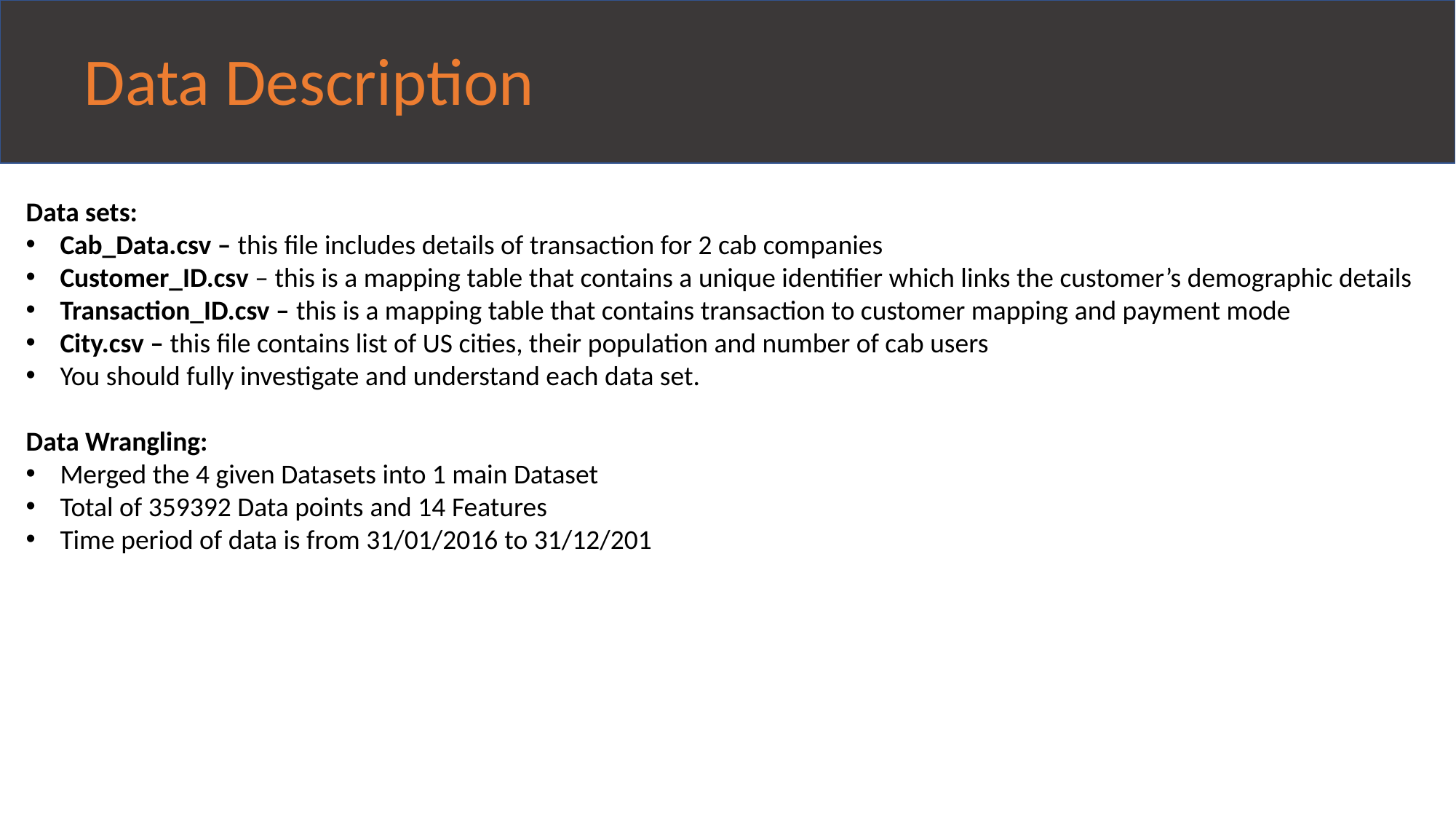

# Data Description
Data sets:
Cab_Data.csv – this file includes details of transaction for 2 cab companies
Customer_ID.csv – this is a mapping table that contains a unique identifier which links the customer’s demographic details
Transaction_ID.csv – this is a mapping table that contains transaction to customer mapping and payment mode
City.csv – this file contains list of US cities, their population and number of cab users
You should fully investigate and understand each data set.

Data Wrangling:
Merged the 4 given Datasets into 1 main Dataset
Total of 359392 Data points and 14 Features
Time period of data is from 31/01/2016 to 31/12/201